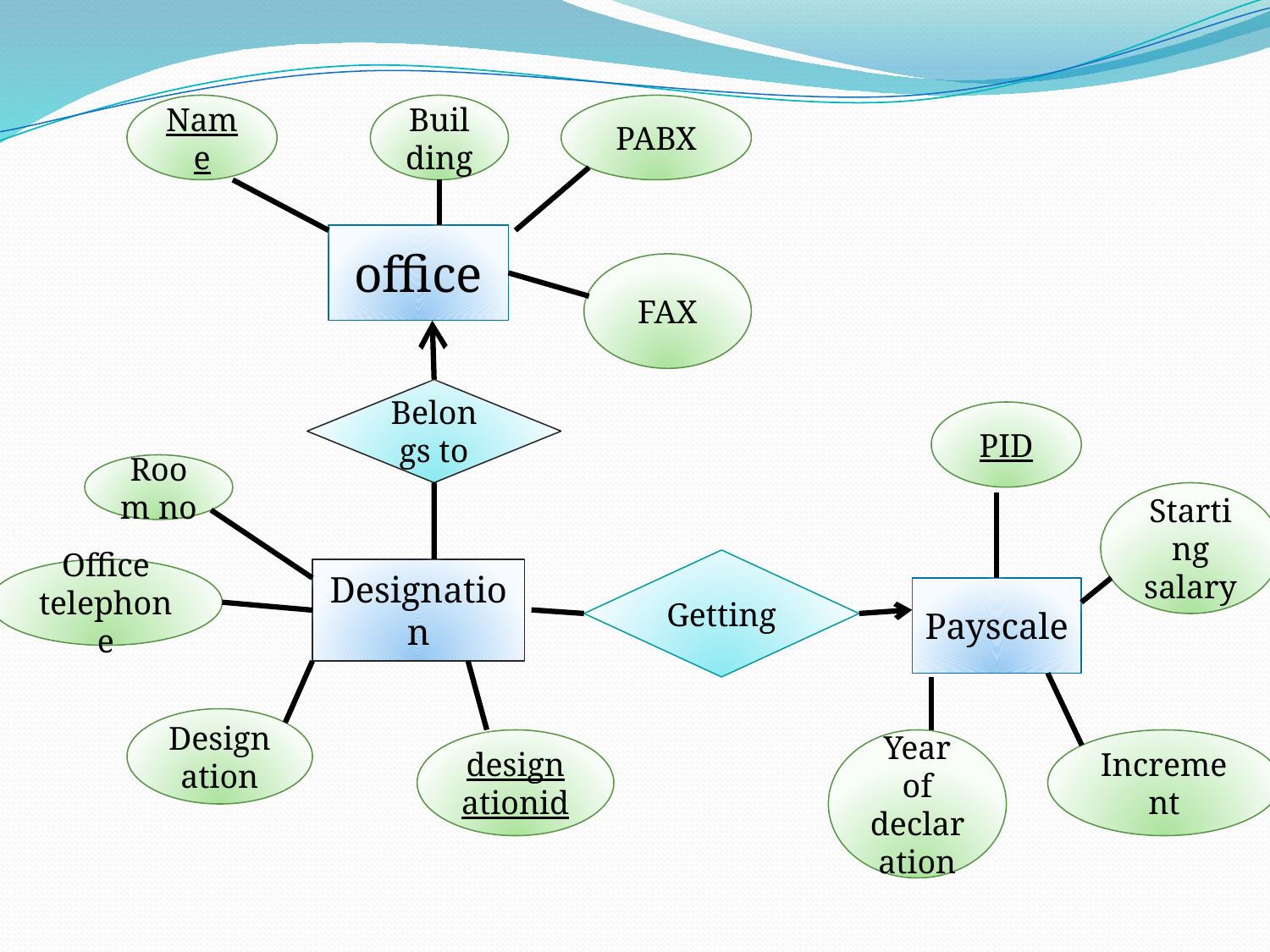

Name
Building
PABX
office
FAX
Belongs to
PID
Room no
Starting salary
Getting
Office telephone
Designation
Payscale
Designation
designationid
Year of declaration
Increment